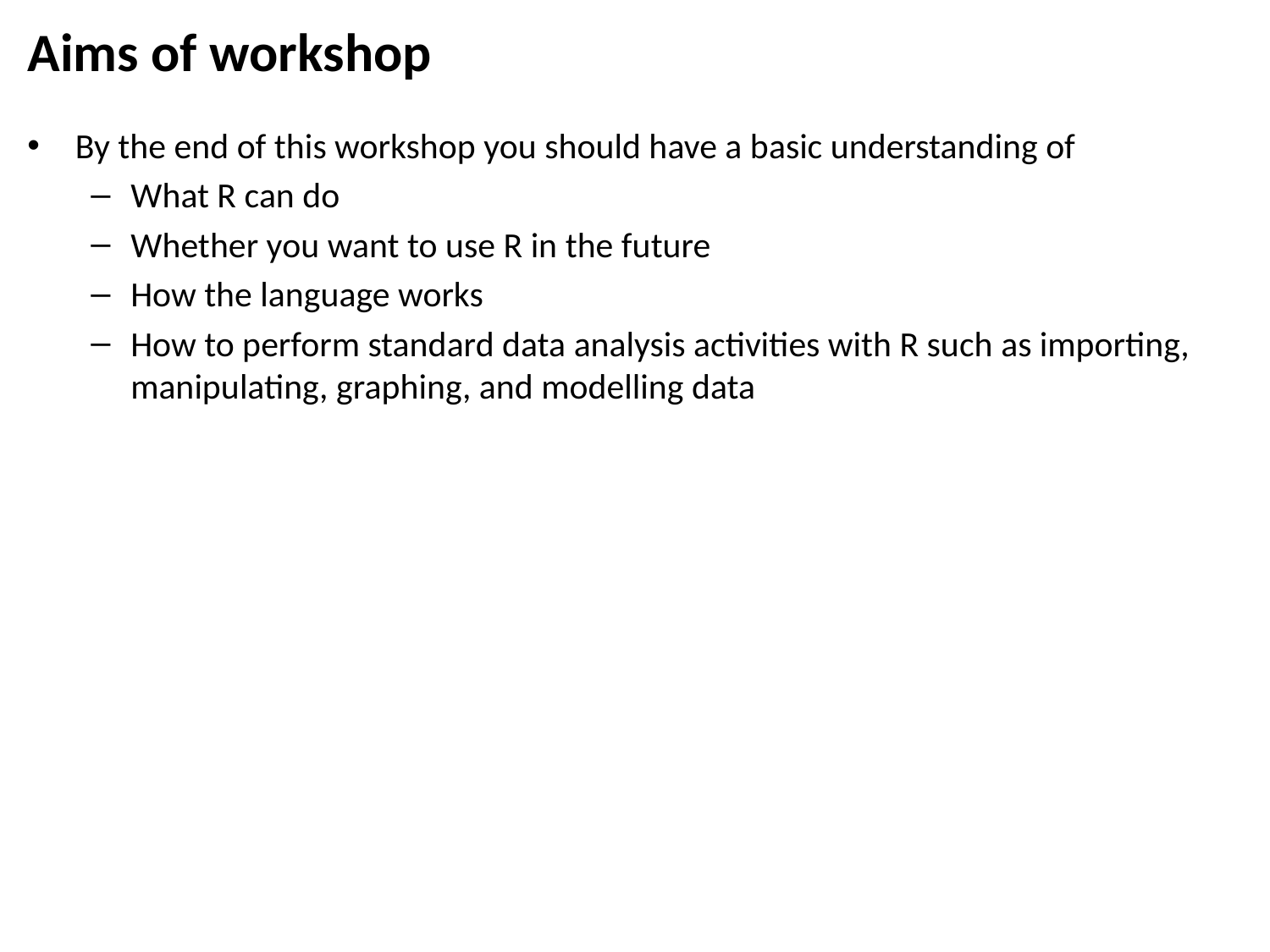

# Aims of workshop
By the end of this workshop you should have a basic understanding of
What R can do
Whether you want to use R in the future
How the language works
How to perform standard data analysis activities with R such as importing, manipulating, graphing, and modelling data